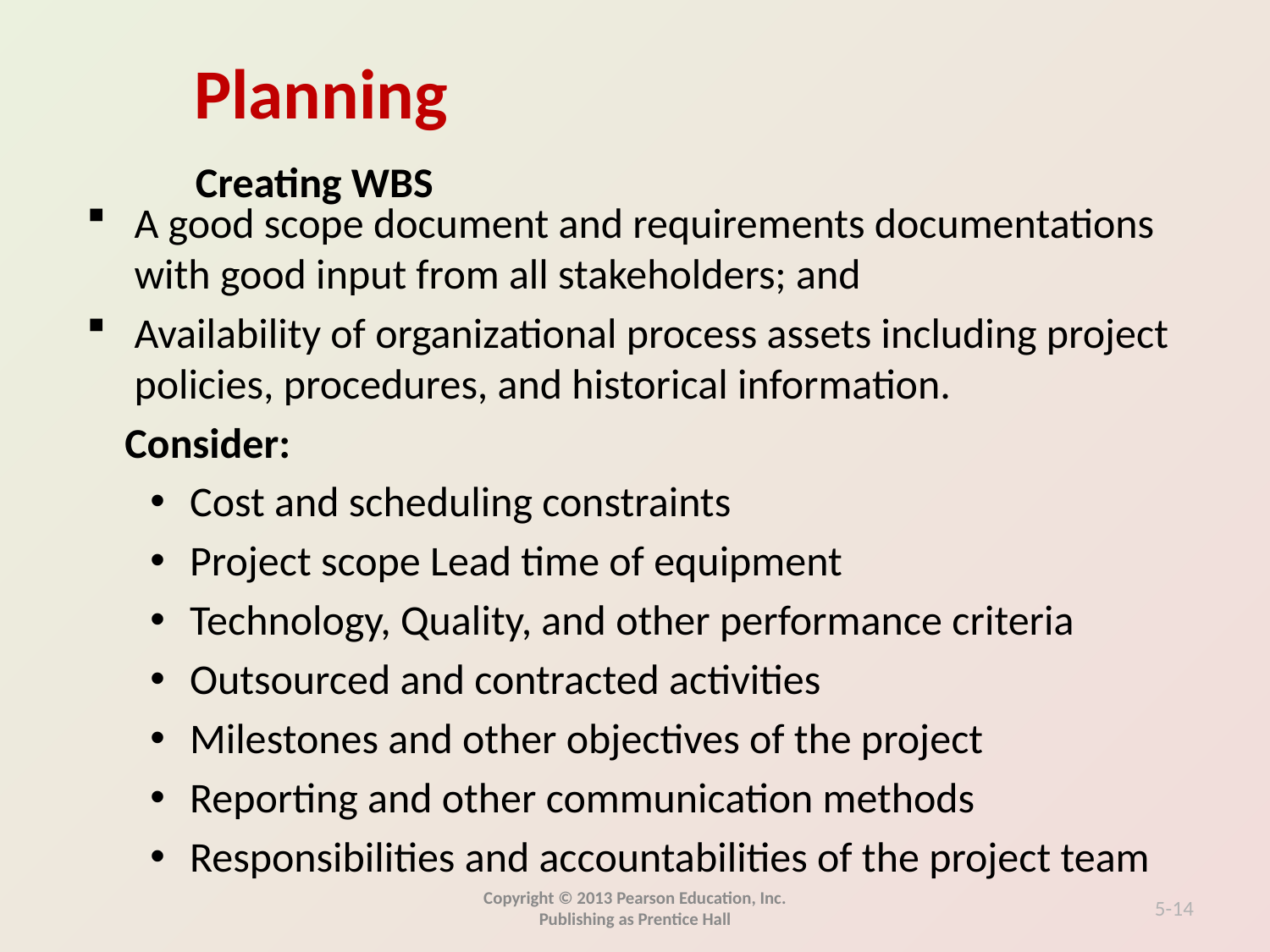

Creating WBS
A good scope document and requirements documentations with good input from all stakeholders; and
Availability of organizational process assets including project policies, procedures, and historical information.
    Consider:
Cost and scheduling constraints
Project scope Lead time of equipment
Technology, Quality, and other performance criteria
Outsourced and contracted activities
Milestones and other objectives of the project
Reporting and other communication methods
Responsibilities and accountabilities of the project team

Copyright © 2013 Pearson Education, Inc. Publishing as Prentice Hall
5-14